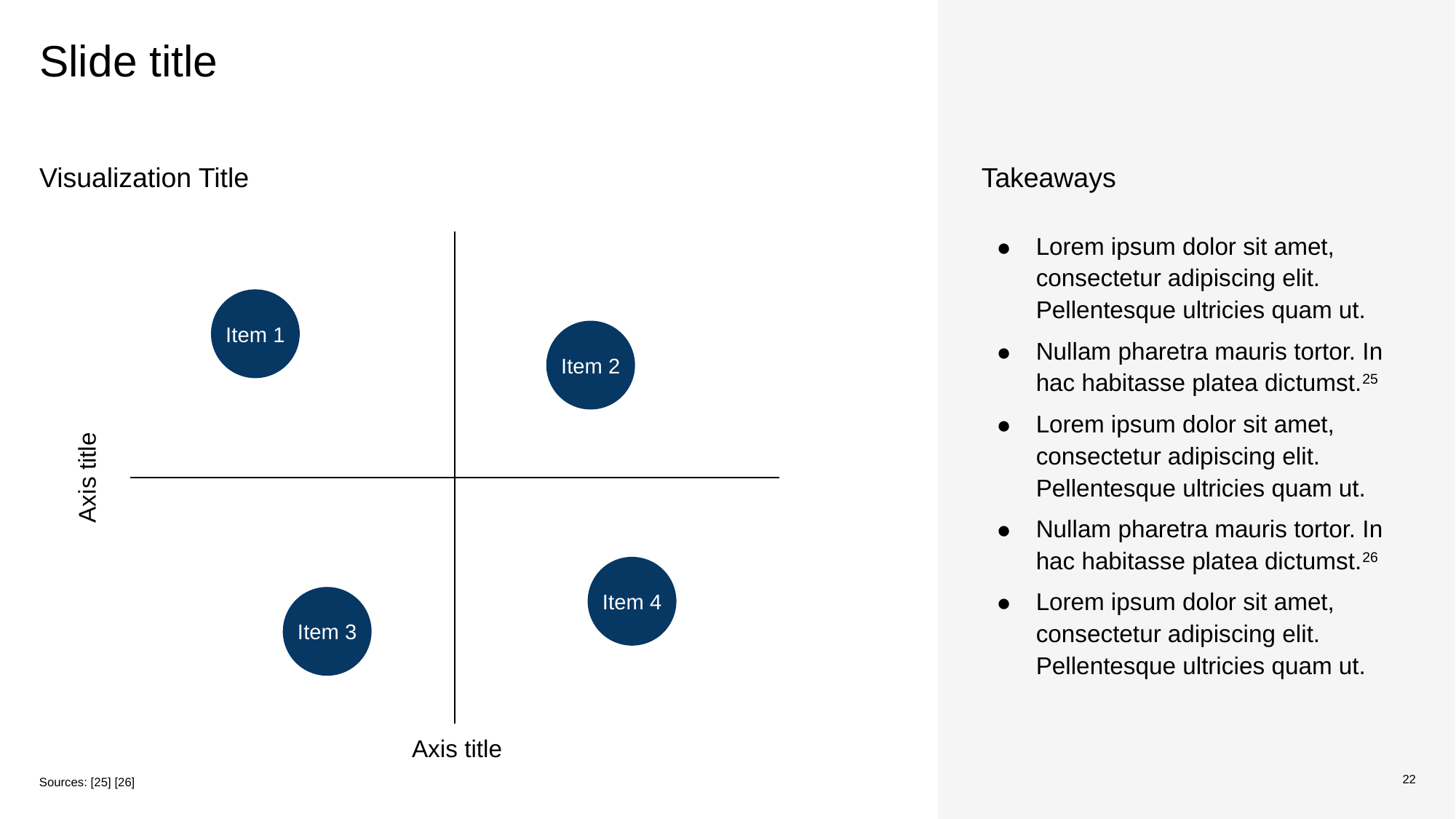

Slide title
Visualization Title
Takeaways
Lorem ipsum dolor sit amet, consectetur adipiscing elit. Pellentesque ultricies quam ut.
Nullam pharetra mauris tortor. In hac habitasse platea dictumst.25
Lorem ipsum dolor sit amet, consectetur adipiscing elit. Pellentesque ultricies quam ut.
Nullam pharetra mauris tortor. In hac habitasse platea dictumst.26
Lorem ipsum dolor sit amet, consectetur adipiscing elit. Pellentesque ultricies quam ut.
Item 1
Item 2
Axis title
Item 4
Item 3
Axis title
Sources: [25] [26]
22